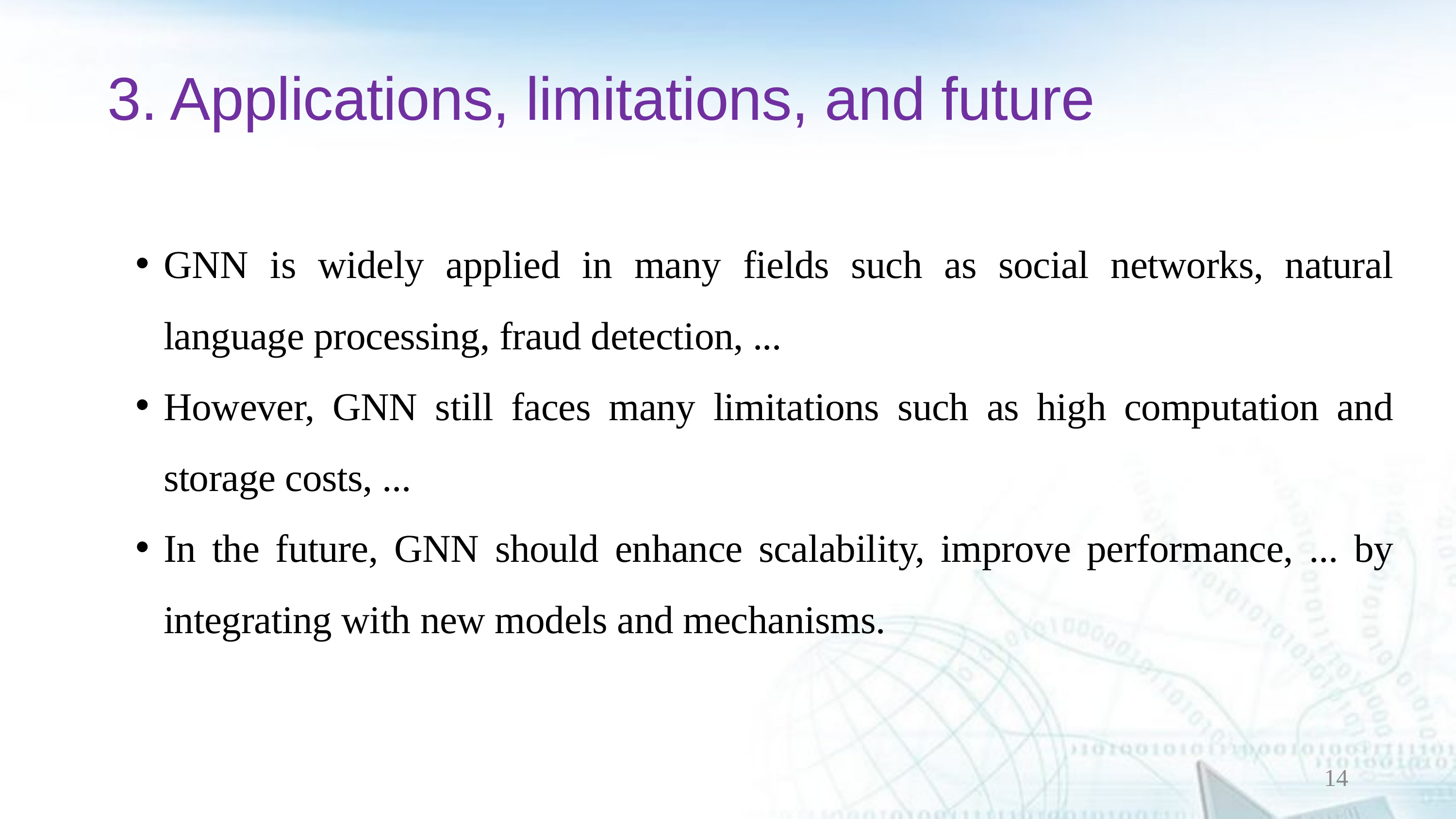

3. Applications, limitations, and future
GNN is widely applied in many fields such as social networks, natural language processing, fraud detection, ...
However, GNN still faces many limitations such as high computation and storage costs, ...
In the future, GNN should enhance scalability, improve performance, ... by integrating with new models and mechanisms.
14